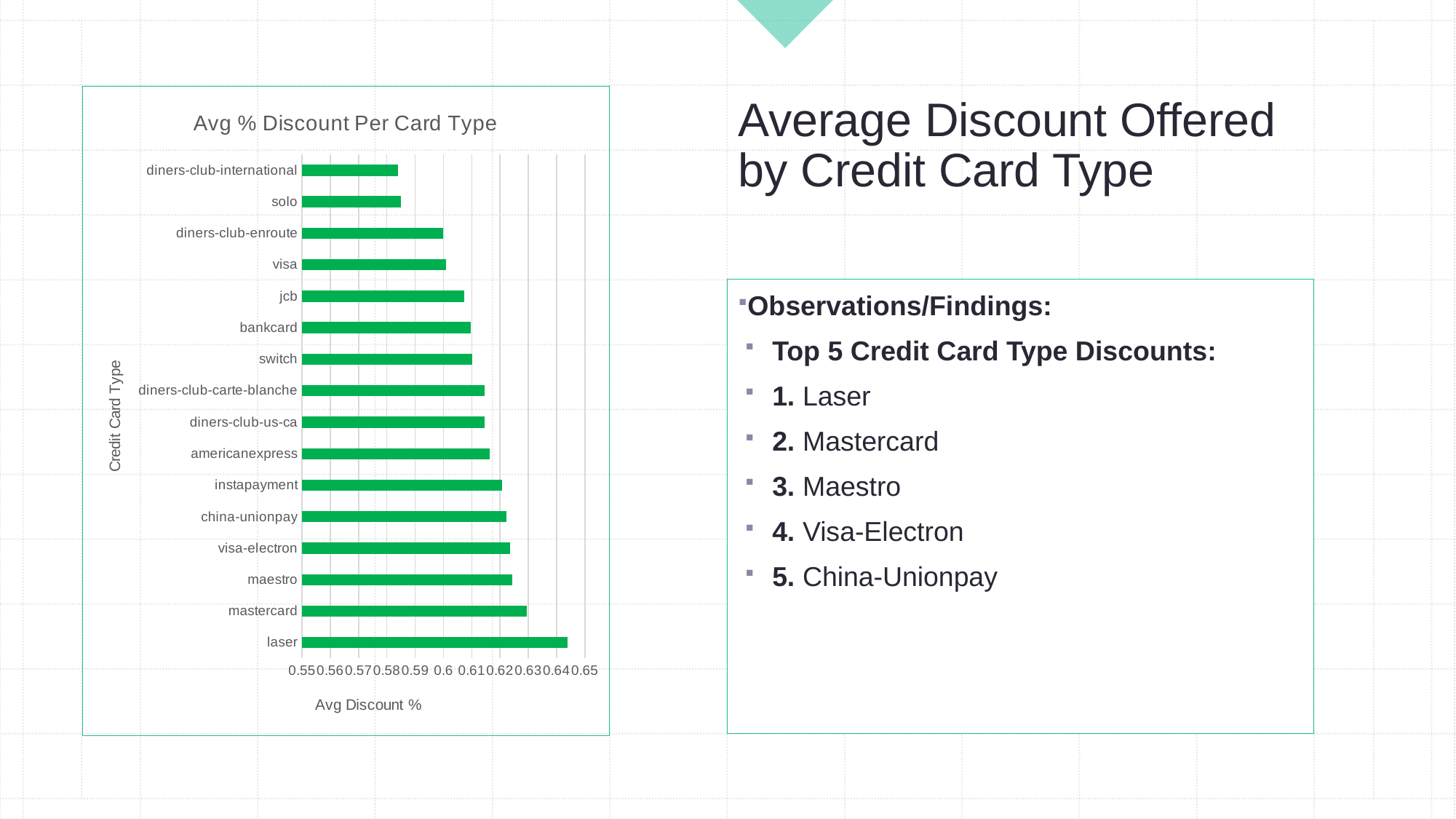

### Chart: Avg % Discount Per Card Type

| Category | avg_discount_per_credit_type |
|---|---|
| laser | 0.643846 |
| mastercard | 0.6295 |
| maestro | 0.624219 |
| visa-electron | 0.623469 |
| china-unionpay | 0.622174 |
| instapayment | 0.620625 |
| americanexpress | 0.616327 |
| diners-club-us-ca | 0.614615 |
| diners-club-carte-blanche | 0.61449 |
| switch | 0.610233 |
| bankcard | 0.609545 |
| jcb | 0.607382 |
| visa | 0.600833 |
| diners-club-enroute | 0.599792 |
| solo | 0.585 |
| diners-club-international | 0.584 |
# Average Discount Offered by Credit Card Type
Observations/Findings:
Top 5 Credit Card Type Discounts:
1. Laser
2. Mastercard
3. Maestro
4. Visa-Electron
5. China-Unionpay